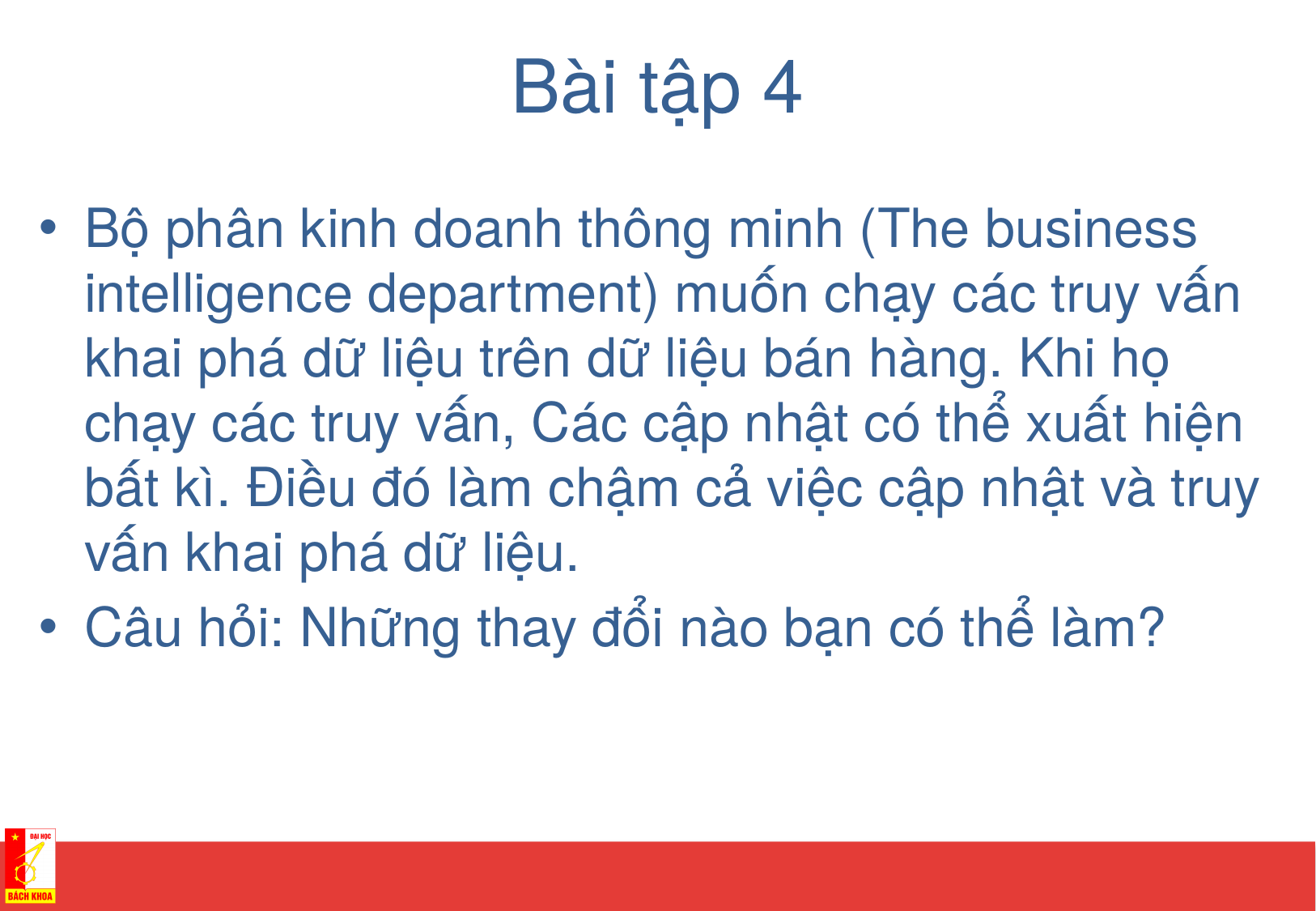

# Bài tập 4
Bộ phân kinh doanh thông minh (The business intelligence department) muốn chạy các truy vấn khai phá dữ liệu trên dữ liệu bán hàng. Khi họ chạy các truy vấn, Các cập nhật có thể xuất hiện bất kì. Điều đó làm chậm cả việc cập nhật và truy vấn khai phá dữ liệu.
Câu hỏi: Những thay đổi nào bạn có thể làm?